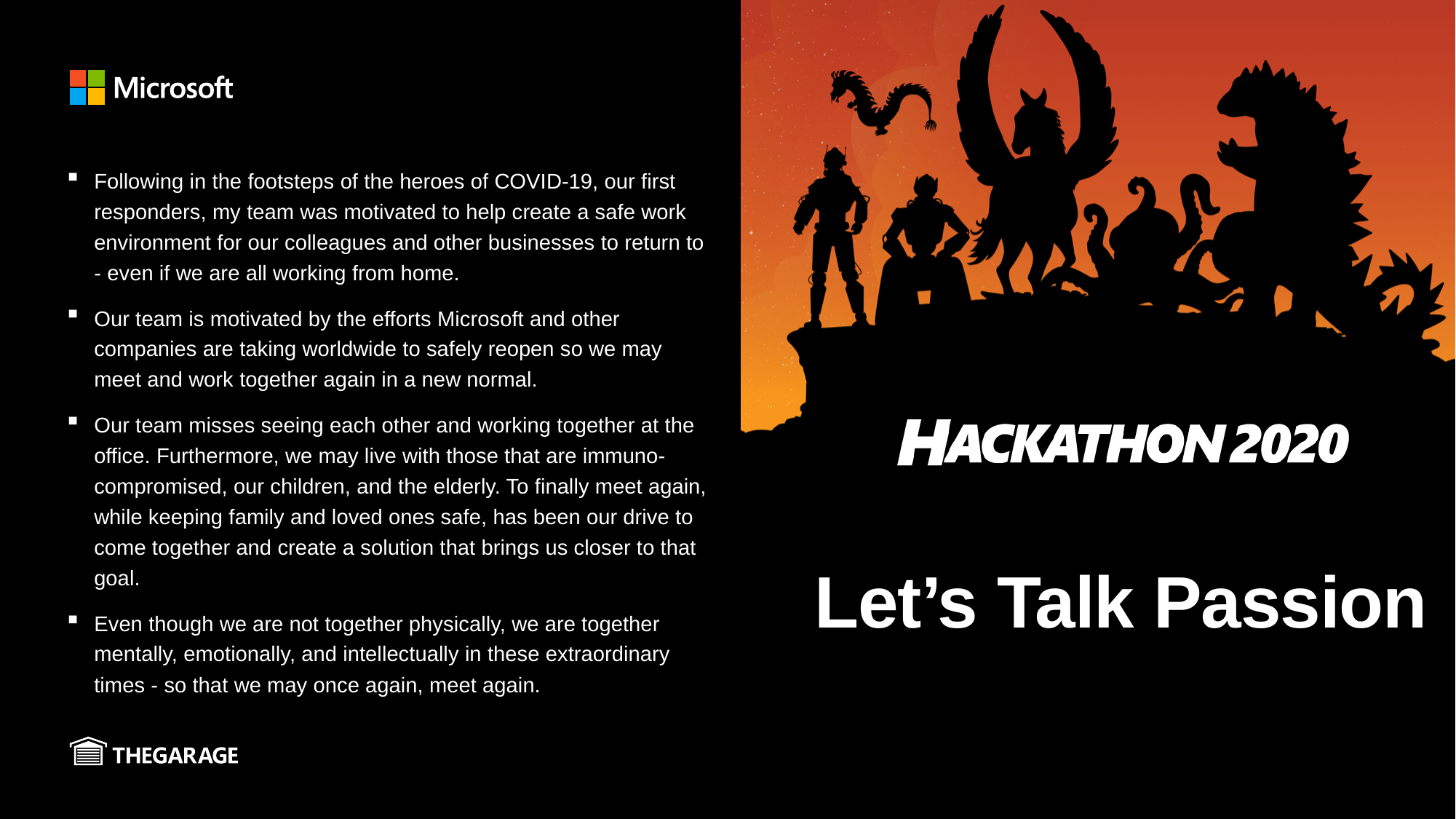

Following in the footsteps of the heroes of COVID-19, our first responders, my team was motivated to help create a safe work environment for our colleagues and other businesses to return to - even if we are all working from home.
Our team is motivated by the efforts Microsoft and other companies are taking worldwide to safely reopen so we may meet and work together again in a new normal.
Our team misses seeing each other and working together at the office. Furthermore, we may live with those that are immuno-compromised, our children, and the elderly. To finally meet again, while keeping family and loved ones safe, has been our drive to come together and create a solution that brings us closer to that goal.
Even though we are not together physically, we are together mentally, emotionally, and intellectually in these extraordinary times - so that we may once again, meet again.

# Let’s Talk Passion